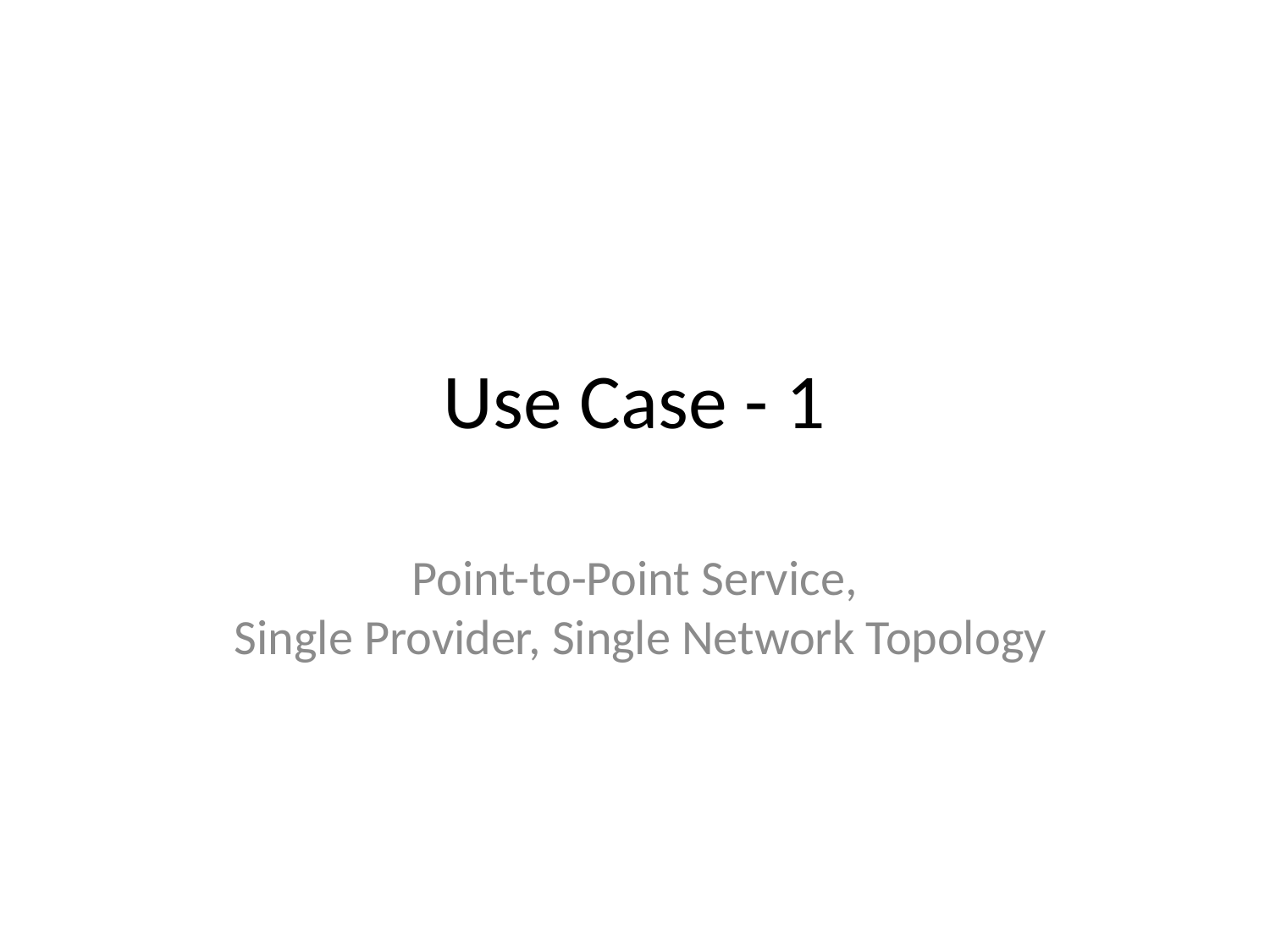

# Use Case - 1
Point-to-Point Service,
 Single Provider, Single Network Topology